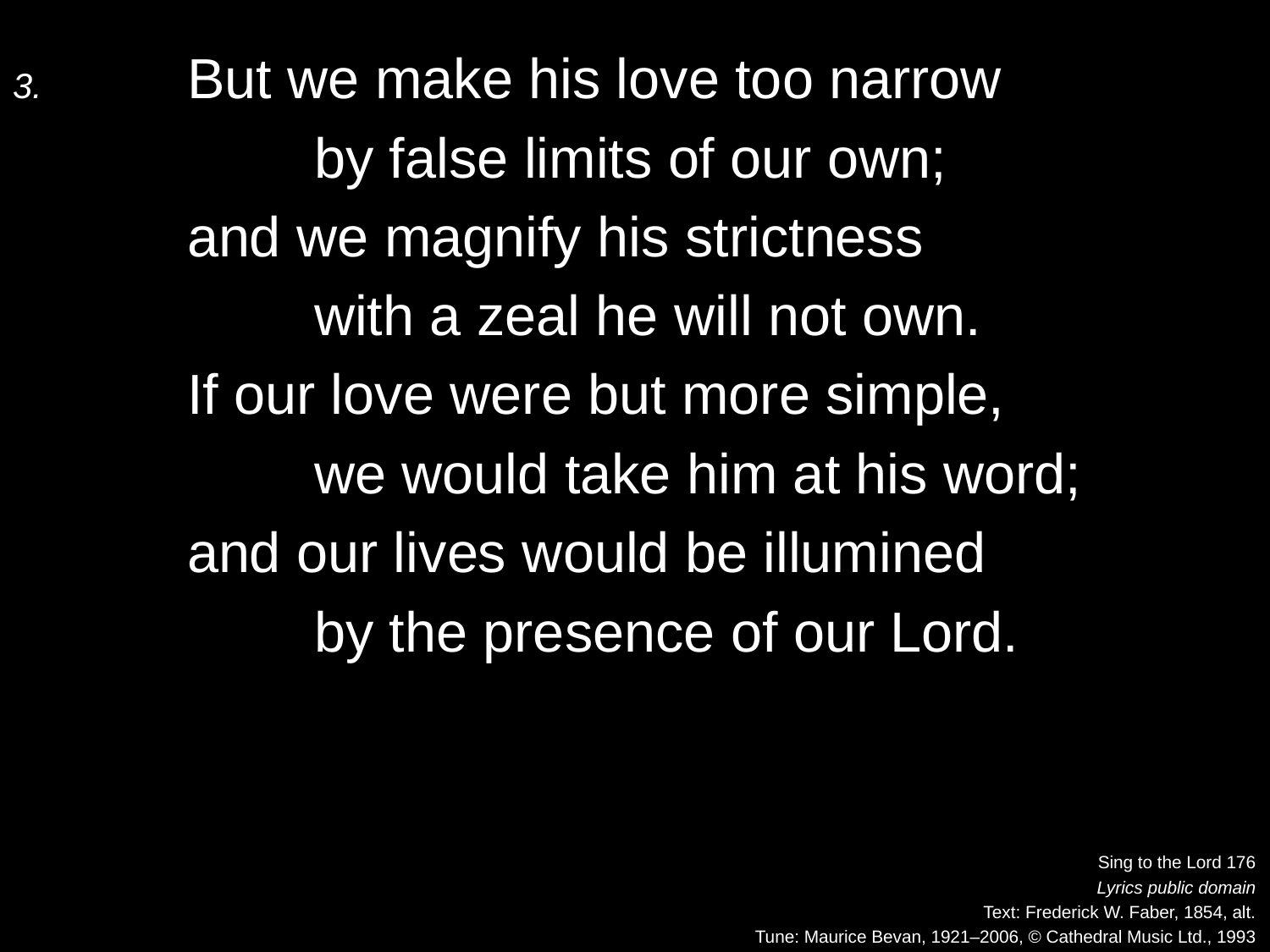

3.	But we make his love too narrow
		by false limits of our own;
	and we magnify his strictness
		with a zeal he will not own.
	If our love were but more simple,
		we would take him at his word;
	and our lives would be illumined
		by the presence of our Lord.
Sing to the Lord 176
Lyrics public domain
Text: Frederick W. Faber, 1854, alt.
Tune: Maurice Bevan, 1921–2006, © Cathedral Music Ltd., 1993